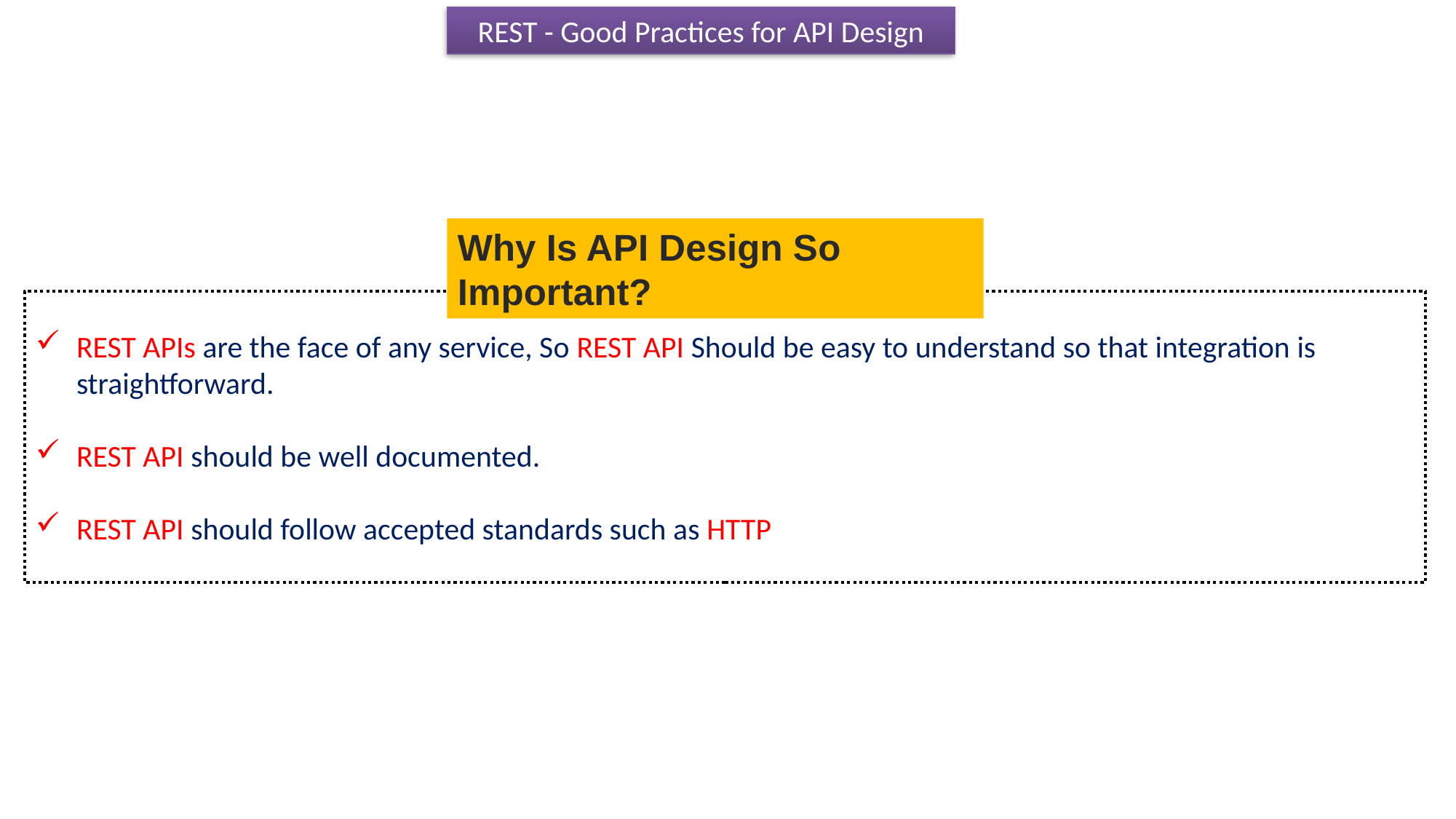

REST - Good Practices for API Design

Why Is API Design So Important?
REST APIs are the face of any service, So REST API Should be easy to understand so that integration is straightforward.
REST API should be well documented.
REST API should follow accepted standards such as HTTP